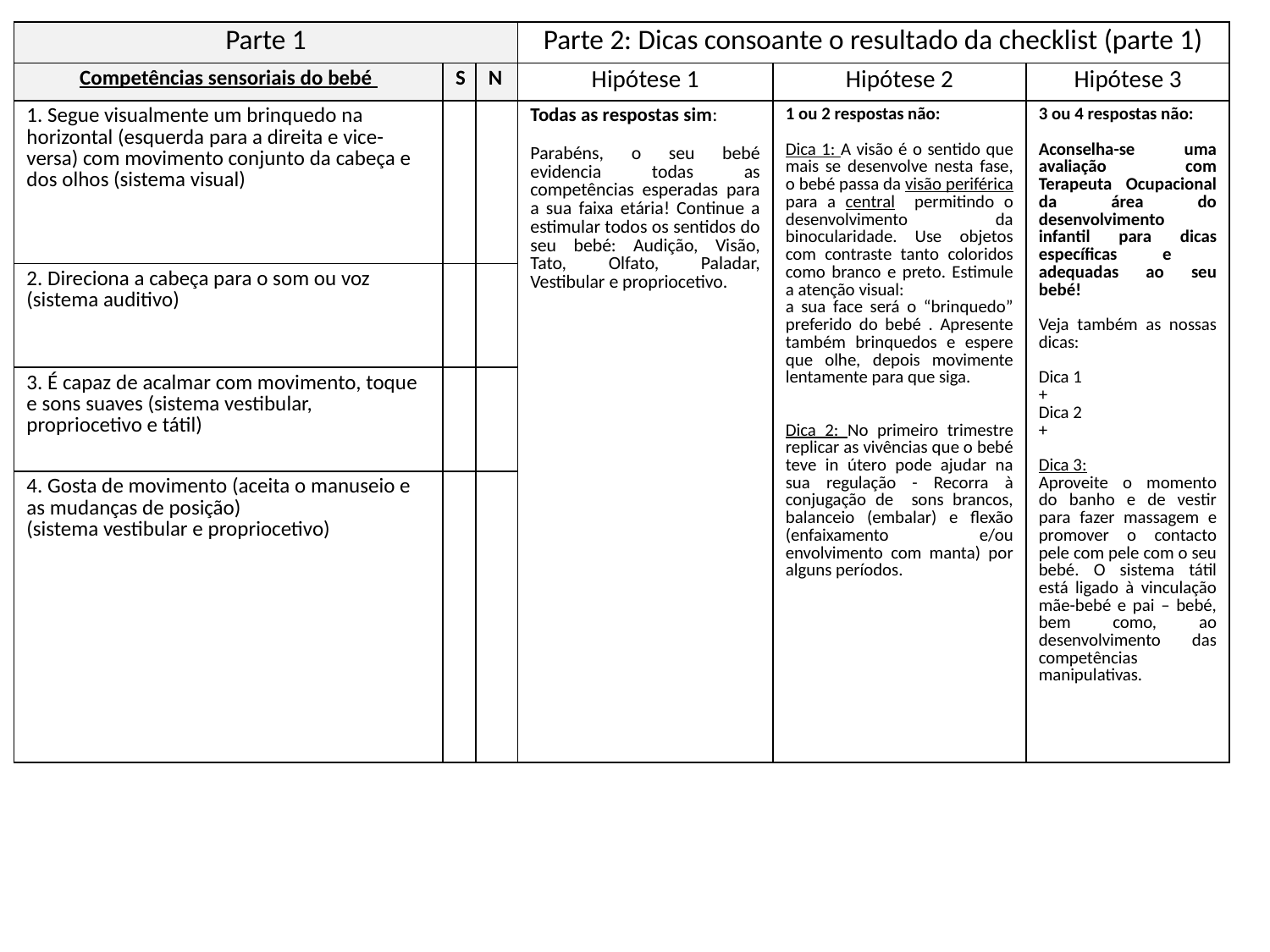

| Parte 1 |  |  | Parte 2: Dicas consoante o resultado da checklist (parte 1) |  |  |
| --- | --- | --- | --- | --- | --- |
| Competências sensoriais do bebé | S | N | Hipótese 1 | Hipótese 2 | Hipótese 3 |
| 1. Segue visualmente um brinquedo na horizontal (esquerda para a direita e vice-versa) com movimento conjunto da cabeça e dos olhos (sistema visual) |  |  | Todas as respostas sim: Parabéns, o seu bebé evidencia todas as competências esperadas para a sua faixa etária! Continue a estimular todos os sentidos do seu bebé: Audição, Visão, Tato, Olfato, Paladar, Vestibular e propriocetivo. | 1 ou 2 respostas não: Dica 1: A visão é o sentido que mais se desenvolve nesta fase, o bebé passa da visão periférica para a central permitindo o desenvolvimento da binocularidade. Use objetos com contraste tanto coloridos como branco e preto. Estimule a atenção visual: a sua face será o “brinquedo” preferido do bebé . Apresente também brinquedos e espere que olhe, depois movimente lentamente para que siga. Dica 2: No primeiro trimestre replicar as vivências que o bebé teve in útero pode ajudar na sua regulação - Recorra à conjugação de sons brancos, balanceio (embalar) e flexão (enfaixamento e/ou envolvimento com manta) por alguns períodos. | 3 ou 4 respostas não: Aconselha-se uma avaliação com Terapeuta Ocupacional da área do desenvolvimento infantil para dicas específicas e adequadas ao seu bebé! Veja também as nossas dicas: Dica 1 + Dica 2 + Dica 3: Aproveite o momento do banho e de vestir para fazer massagem e promover o contacto pele com pele com o seu bebé. O sistema tátil está ligado à vinculação mãe-bebé e pai – bebé, bem como, ao desenvolvimento das competências manipulativas. |
| 2. Direciona a cabeça para o som ou voz (sistema auditivo) |  |  |  |  |  |
| 3. É capaz de acalmar com movimento, toque e sons suaves (sistema vestibular, propriocetivo e tátil) |  |  |  |  |  |
| 4. Gosta de movimento (aceita o manuseio e as mudanças de posição) (sistema vestibular e propriocetivo) |  |  |  |  |  |